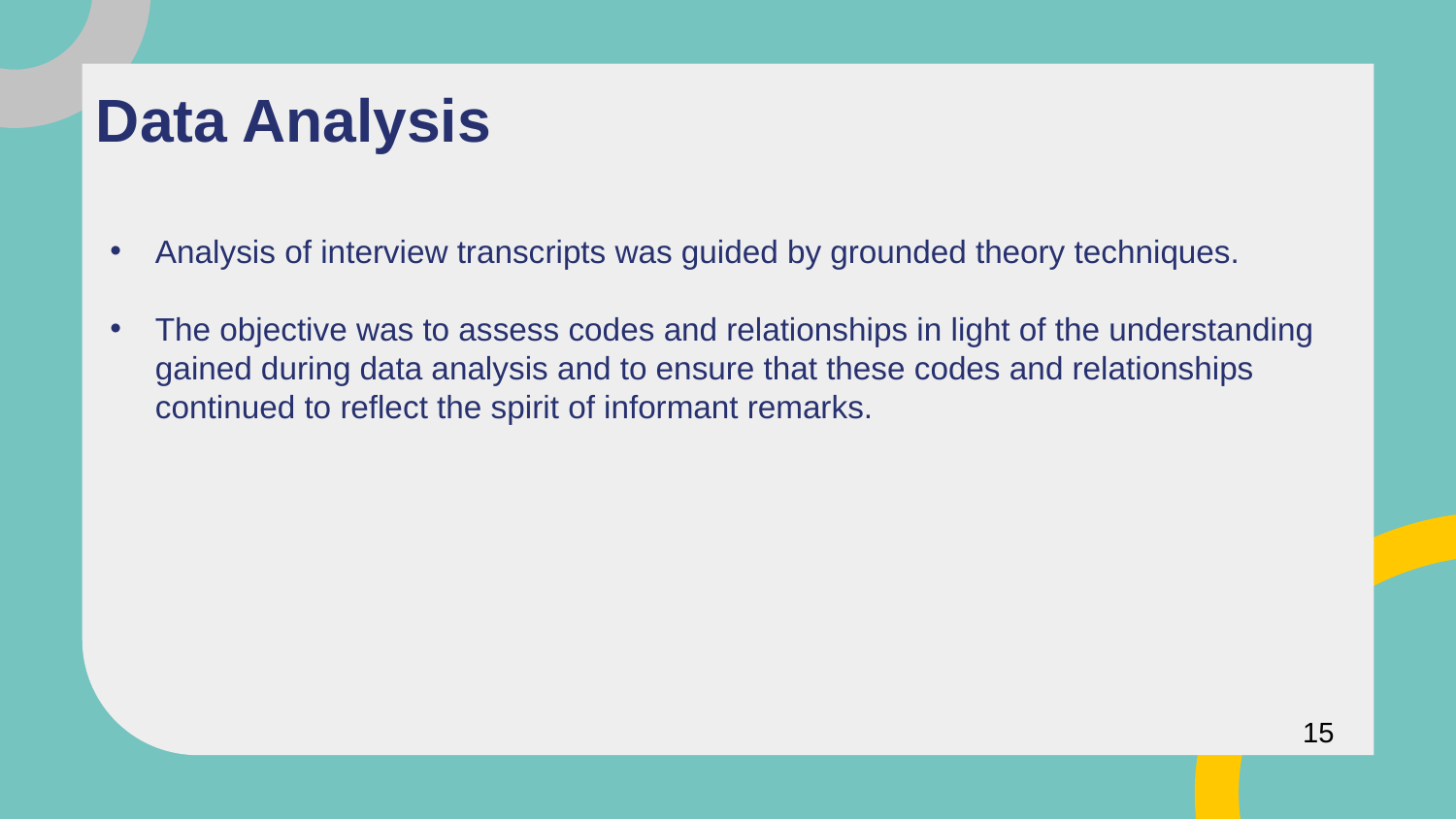

# Data Analysis
Analysis of interview transcripts was guided by grounded theory techniques.

The objective was to assess codes and relationships in light of the understanding gained during data analysis and to ensure that these codes and relationships continued to reflect the spirit of informant remarks.
15